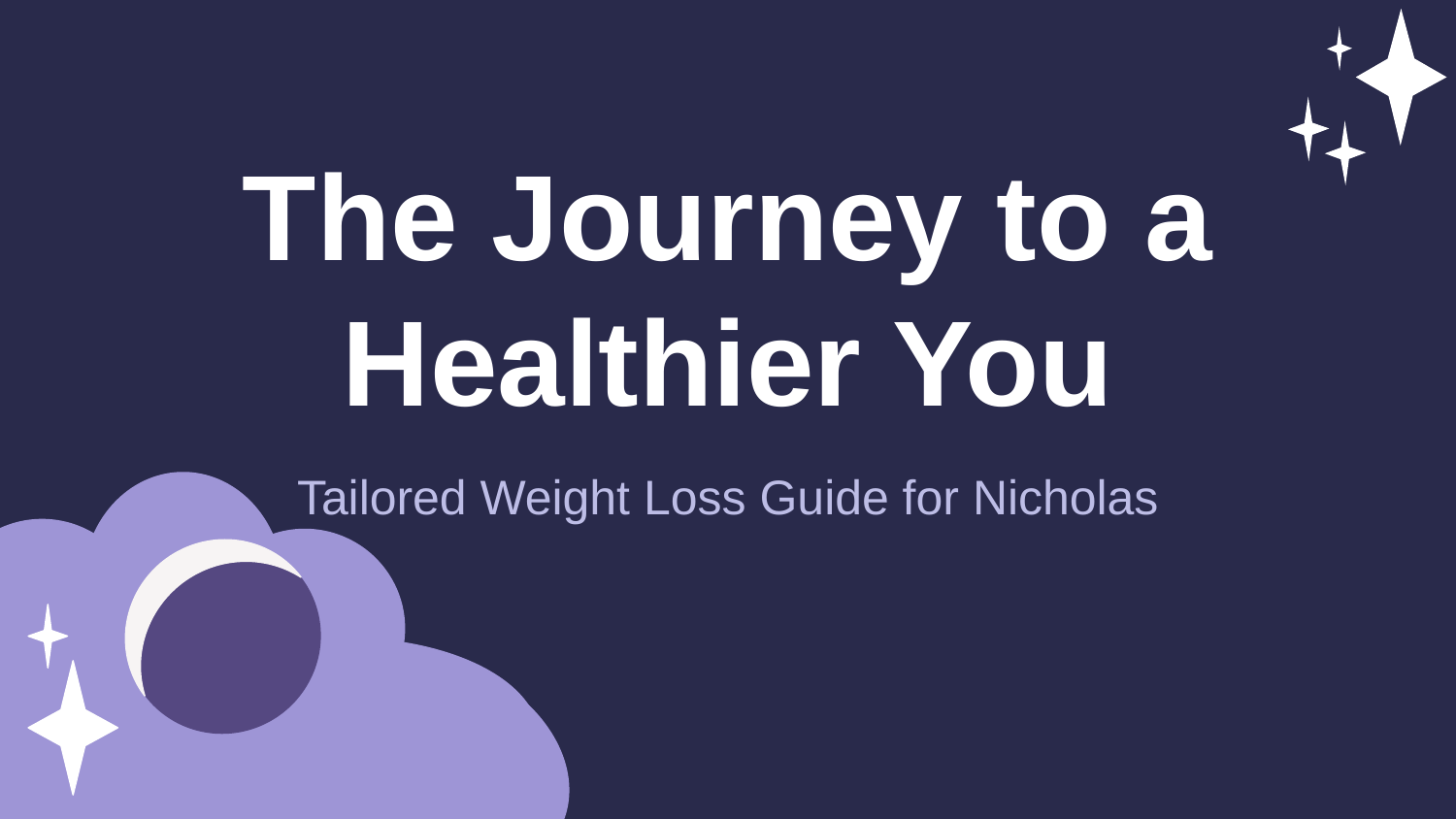

The Journey to a Healthier You
Tailored Weight Loss Guide for Nicholas